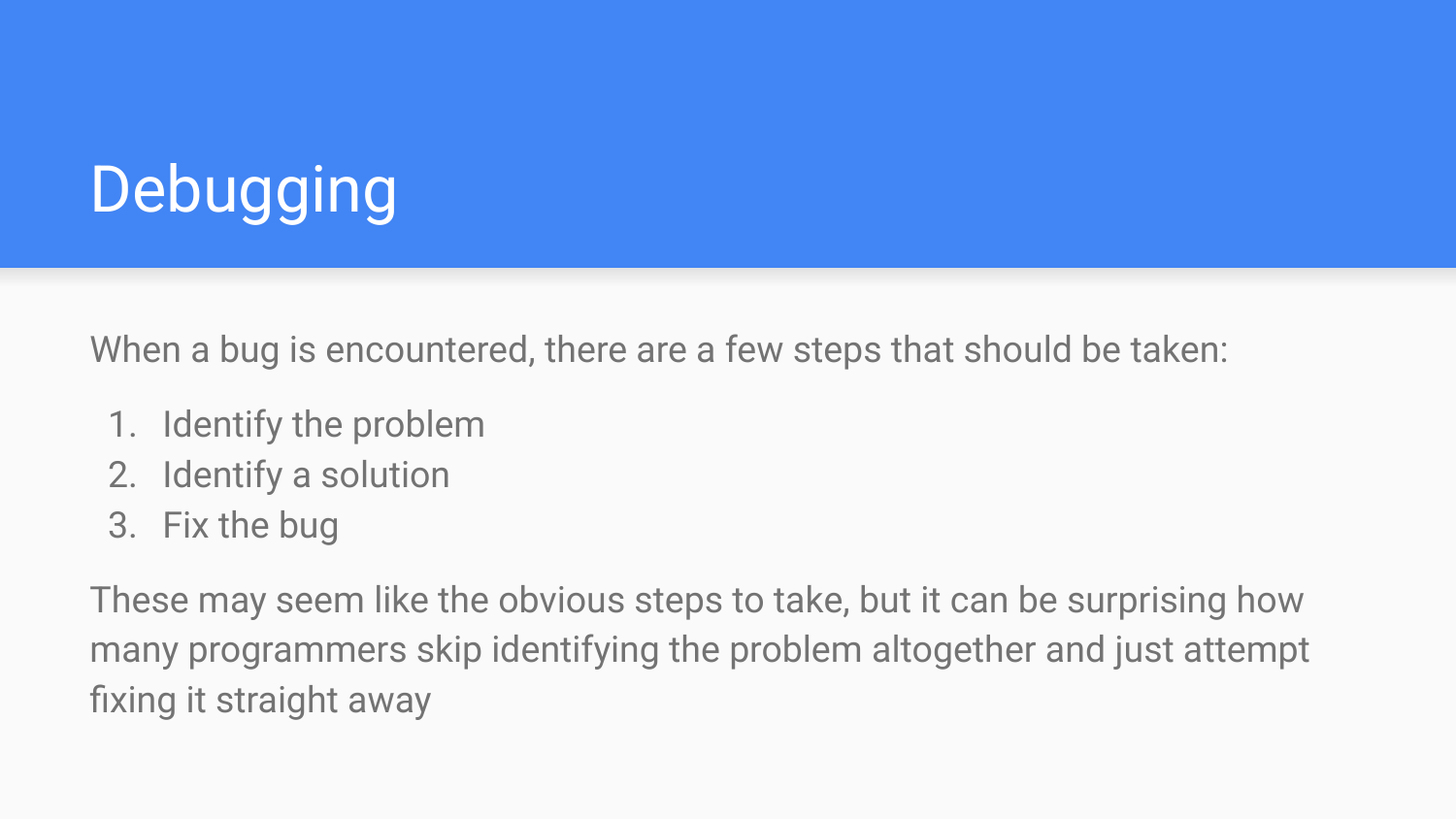

# Debugging
When a bug is encountered, there are a few steps that should be taken:
Identify the problem
Identify a solution
Fix the bug
These may seem like the obvious steps to take, but it can be surprising how many programmers skip identifying the problem altogether and just attempt fixing it straight away